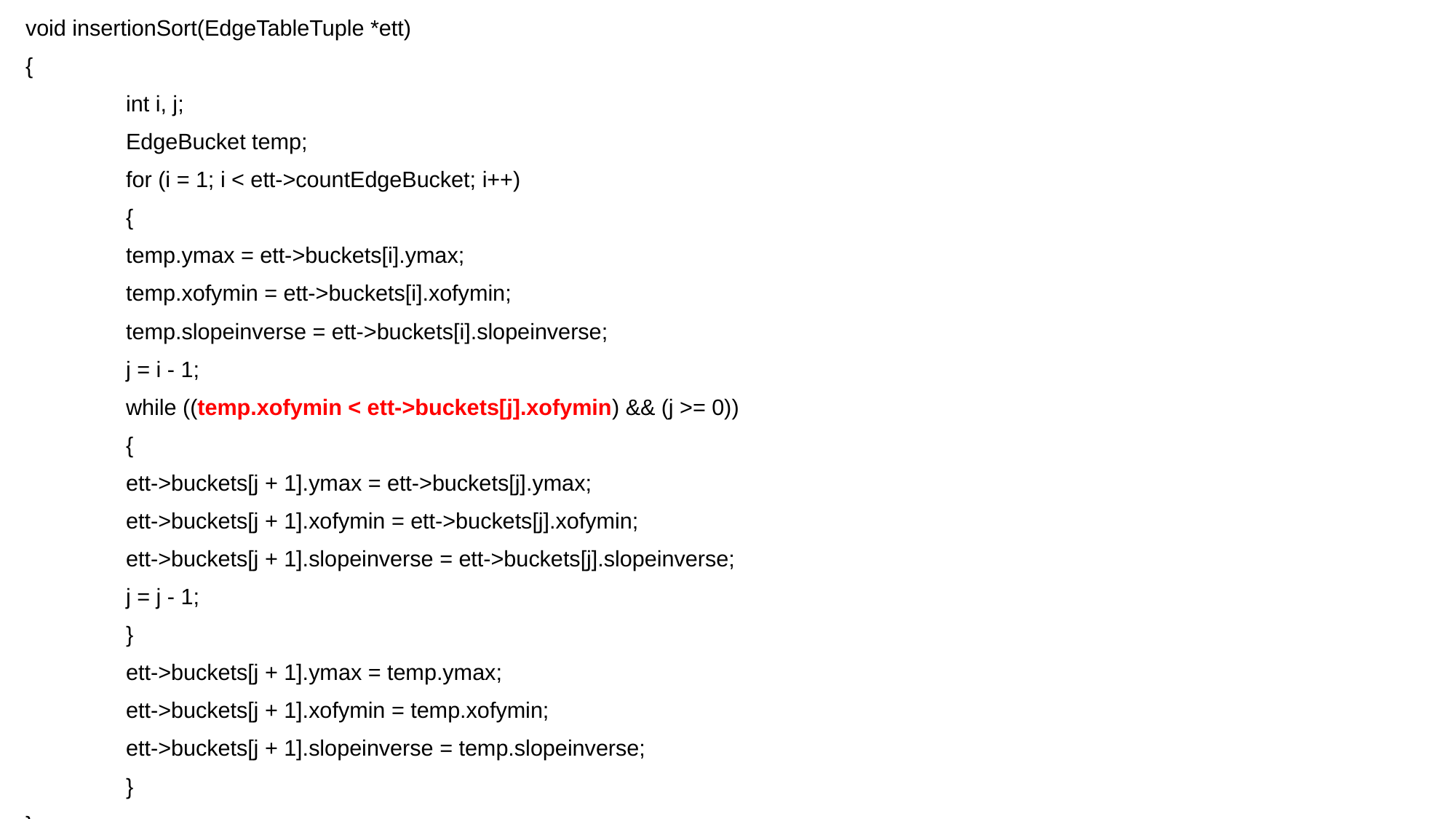

void insertionSort(EdgeTableTuple *ett)
{
	int i, j;
	EdgeBucket temp;
	for (i = 1; i < ett->countEdgeBucket; i++)
	{
		temp.ymax = ett->buckets[i].ymax;
		temp.xofymin = ett->buckets[i].xofymin;
		temp.slopeinverse = ett->buckets[i].slopeinverse;
		j = i - 1;
		while ((temp.xofymin < ett->buckets[j].xofymin) && (j >= 0))
		{
			ett->buckets[j + 1].ymax = ett->buckets[j].ymax;
			ett->buckets[j + 1].xofymin = ett->buckets[j].xofymin;
			ett->buckets[j + 1].slopeinverse = ett->buckets[j].slopeinverse;
			j = j - 1;
		}
		ett->buckets[j + 1].ymax = temp.ymax;
		ett->buckets[j + 1].xofymin = temp.xofymin;
		ett->buckets[j + 1].slopeinverse = temp.slopeinverse;
	}
}